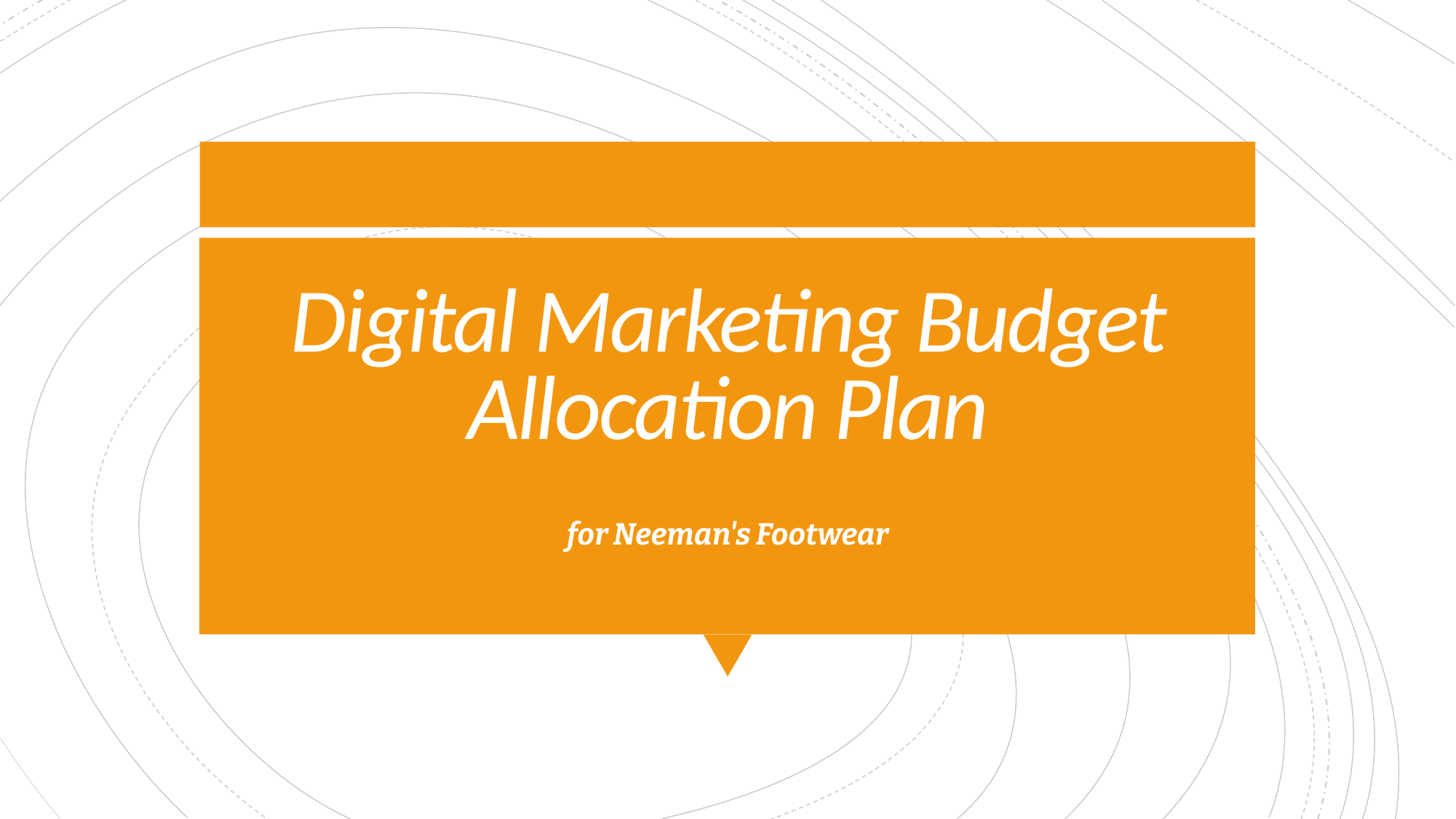

# Digital Marketing Budget Allocation Plan

for Neeman's Footwear